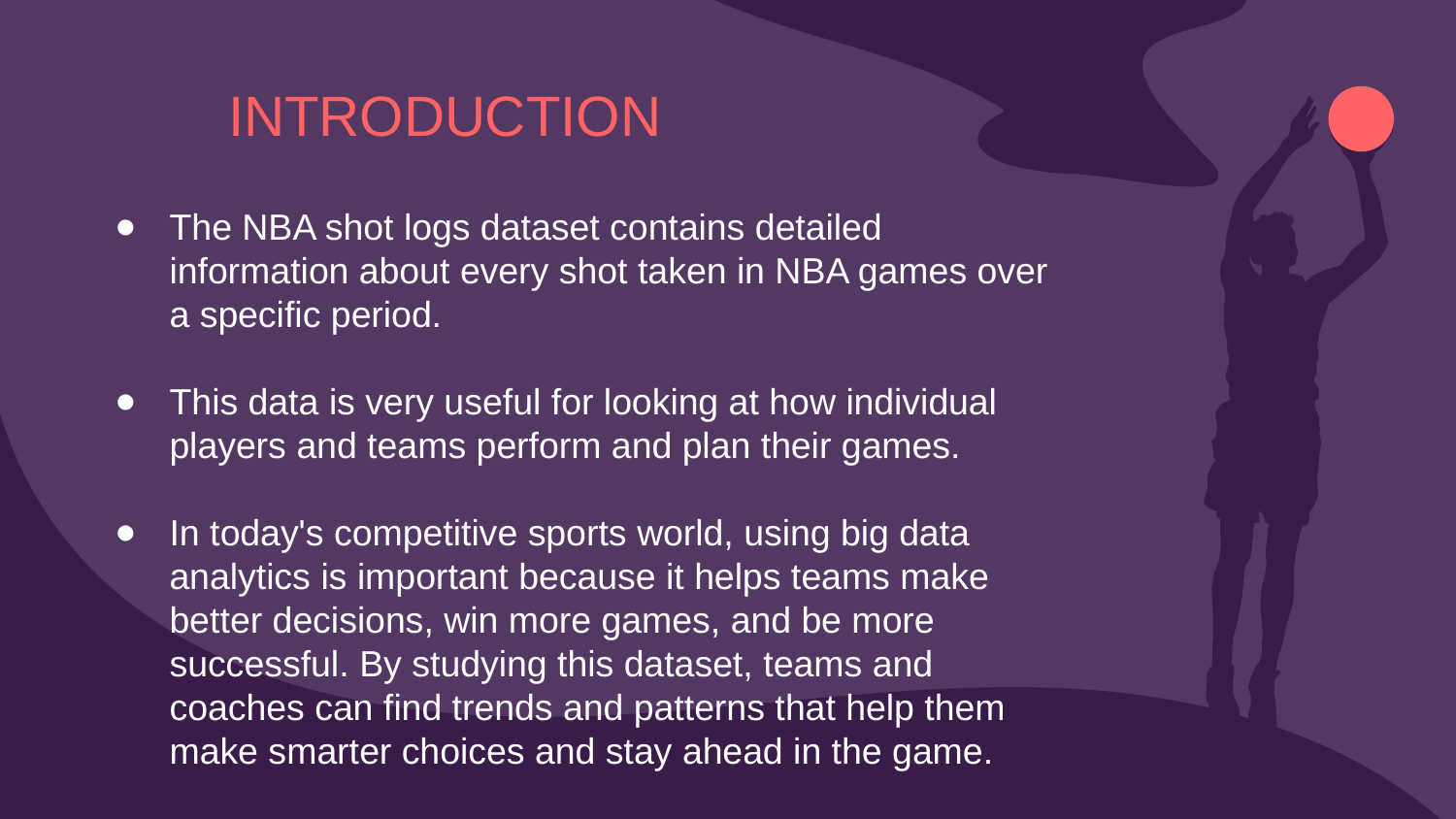

# INTRODUCTION

The NBA shot logs dataset contains detailed information about every shot taken in NBA games over a specific period.

This data is very useful for looking at how individual players and teams perform and plan their games.

In today's competitive sports world, using big data analytics is important because it helps teams make better decisions, win more games, and be more successful. By studying this dataset, teams and coaches can find trends and patterns that help them make smarter choices and stay ahead in the game.